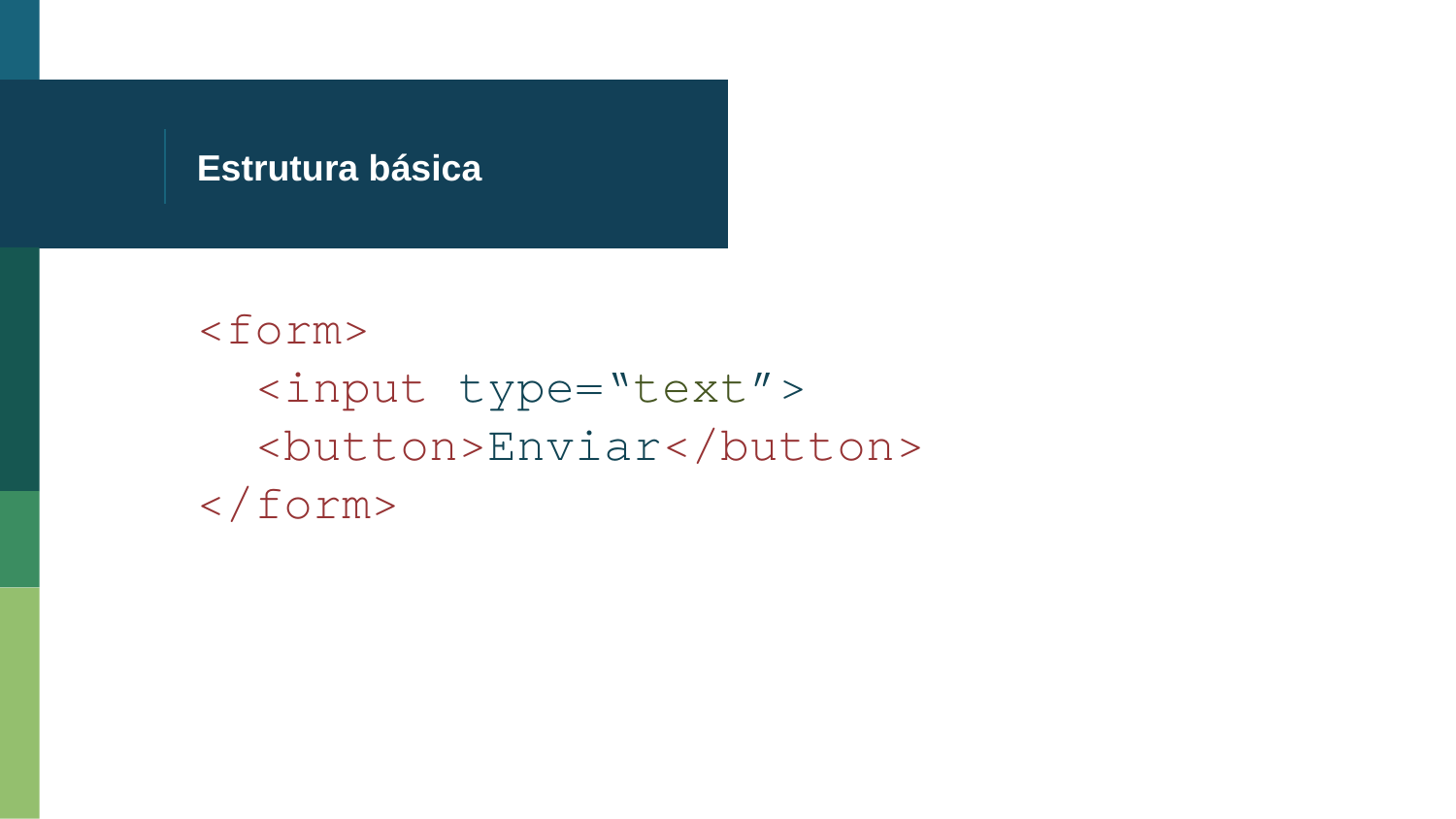

# Estrutura básica
<form>
  <input type=“text”>
  <button>Enviar</button>
</form>